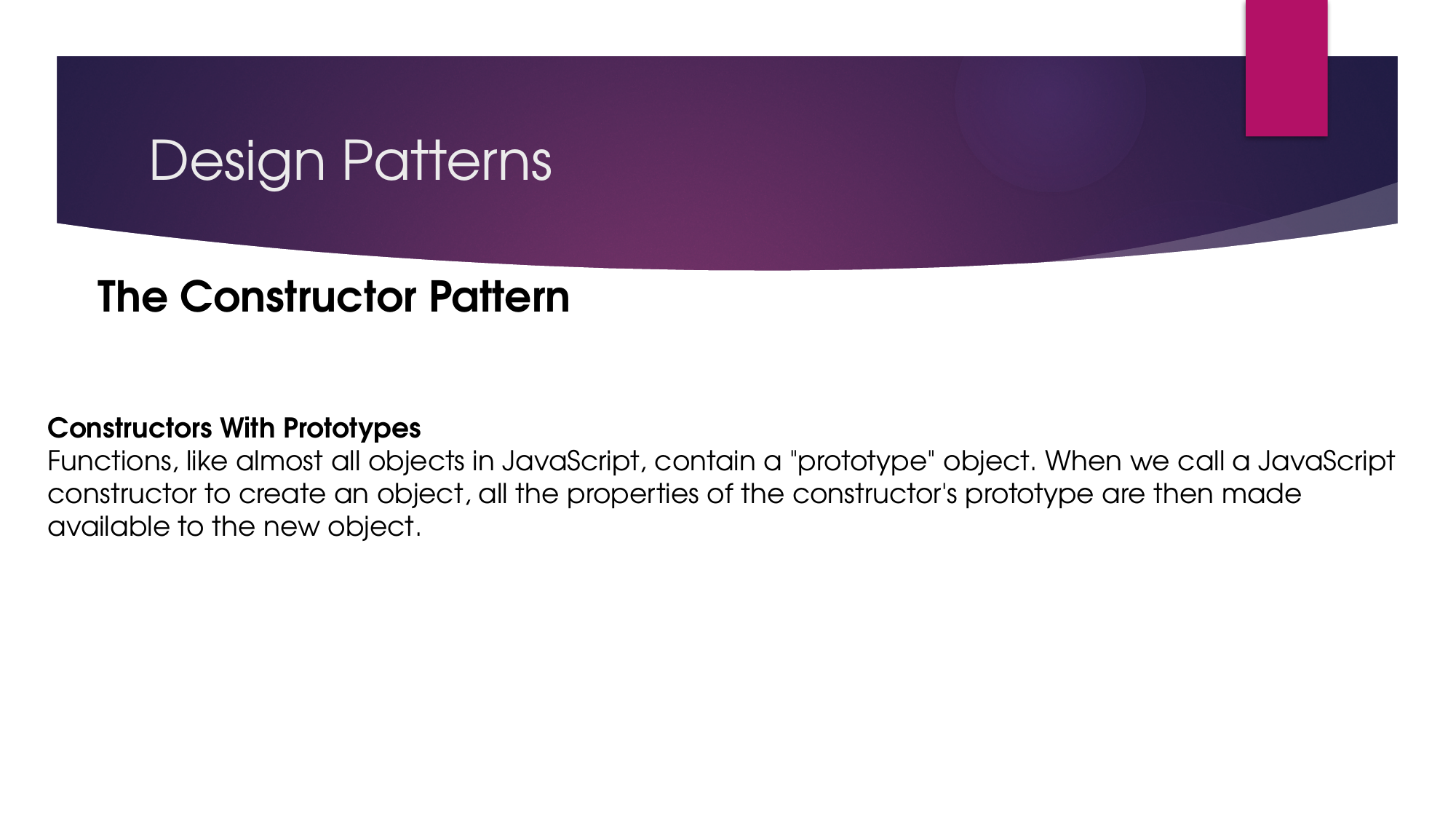

# Design Patterns
The Constructor Pattern
Constructors With Prototypes
Functions, like almost all objects in JavaScript, contain a "prototype" object. When we call a JavaScript constructor to create an object, all the properties of the constructor's prototype are then made available to the new object.